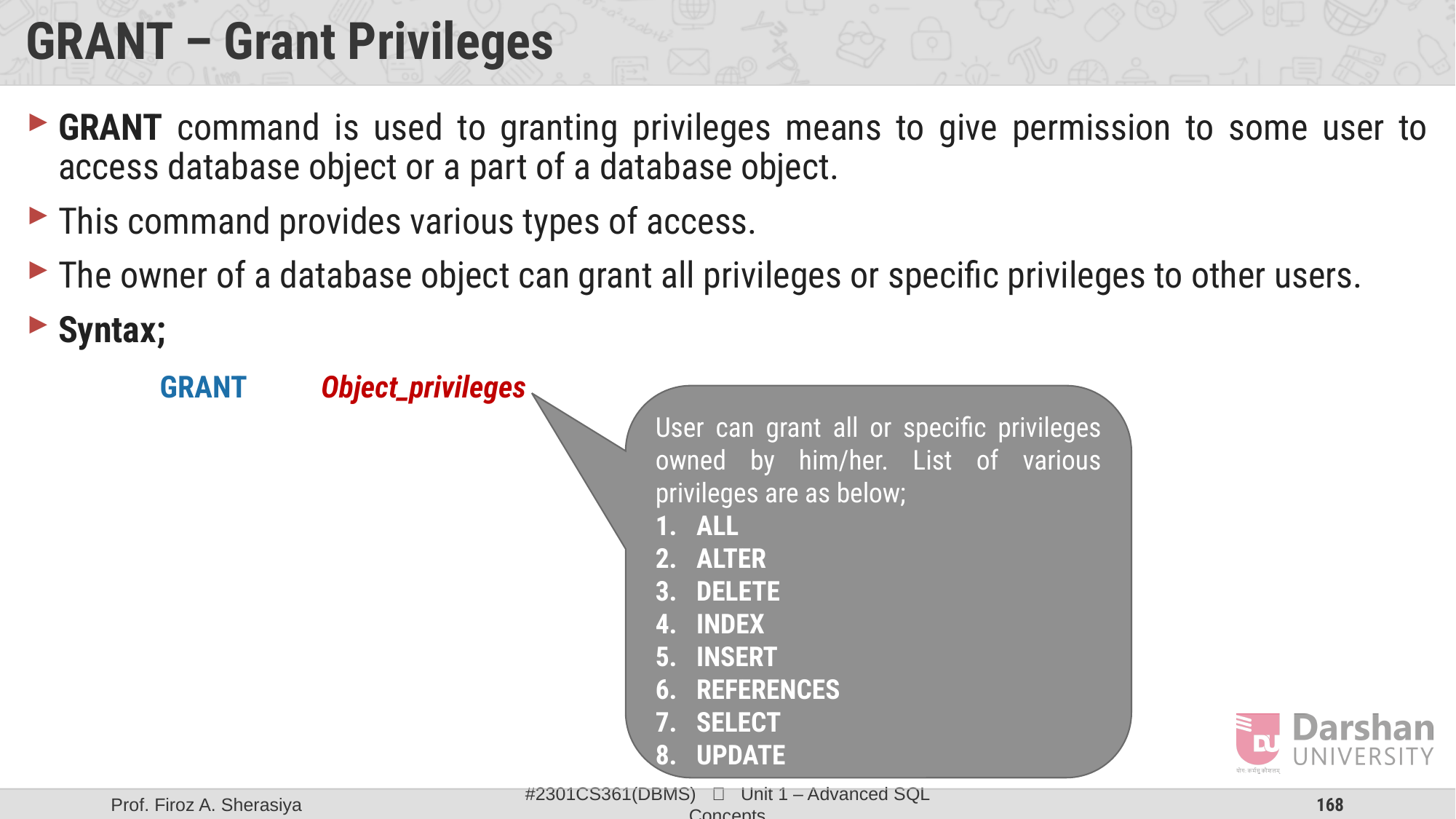

# GRANT – Grant Privileges
GRANT command is used to granting privileges means to give permission to some user to access database object or a part of a database object.
This command provides various types of access.
The owner of a database object can grant all privileges or specific privileges to other users.
Syntax;

GRANT
Object_privileges
User can grant all or specific privileges owned by him/her. List of various privileges are as below;
ALL
ALTER
DELETE
INDEX
INSERT
REFERENCES
SELECT
UPDATE